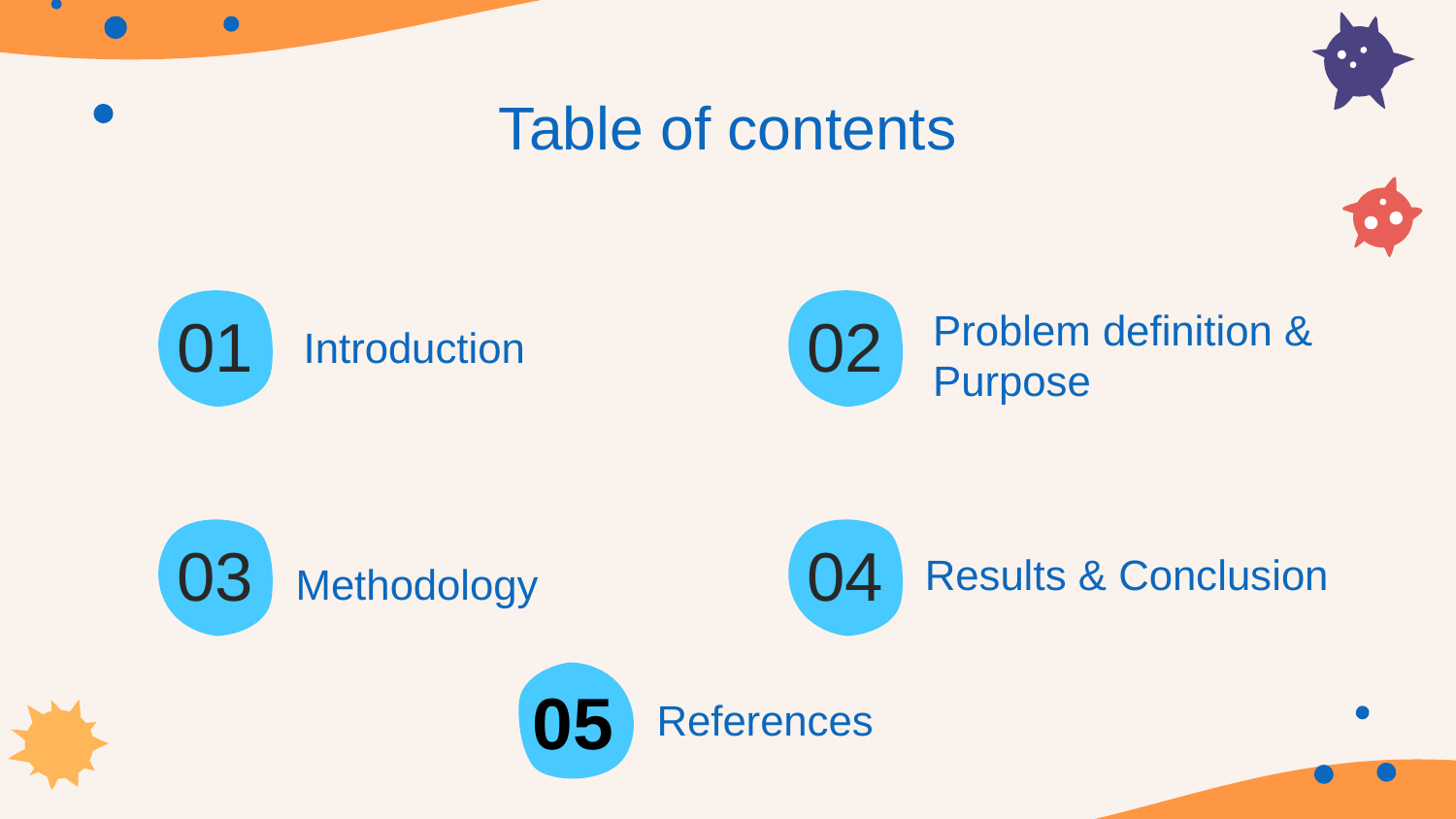

Table of contents

01
02
Problem definition & Purpose
# Introduction

03
04
Results & Conclusion
Methodology
05
References